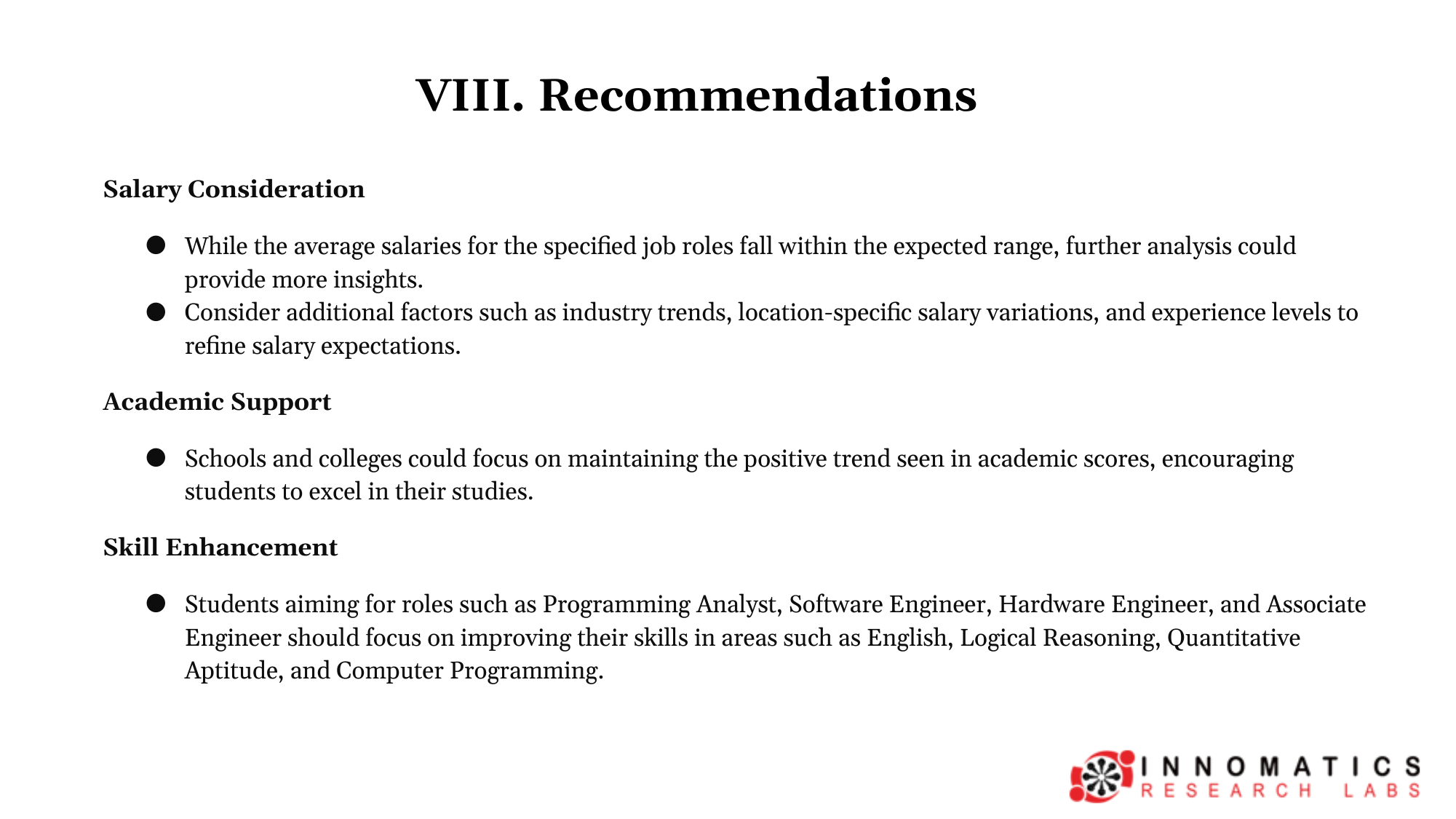

# VIII. Recommendations
Salary Consideration
While the average salaries for the specified job roles fall within the expected range, further analysis could provide more insights.
Consider additional factors such as industry trends, location-specific salary variations, and experience levels to refine salary expectations.
Academic Support
Schools and colleges could focus on maintaining the positive trend seen in academic scores, encouraging students to excel in their studies.
Skill Enhancement
Students aiming for roles such as Programming Analyst, Software Engineer, Hardware Engineer, and Associate Engineer should focus on improving their skills in areas such as English, Logical Reasoning, Quantitative Aptitude, and Computer Programming.